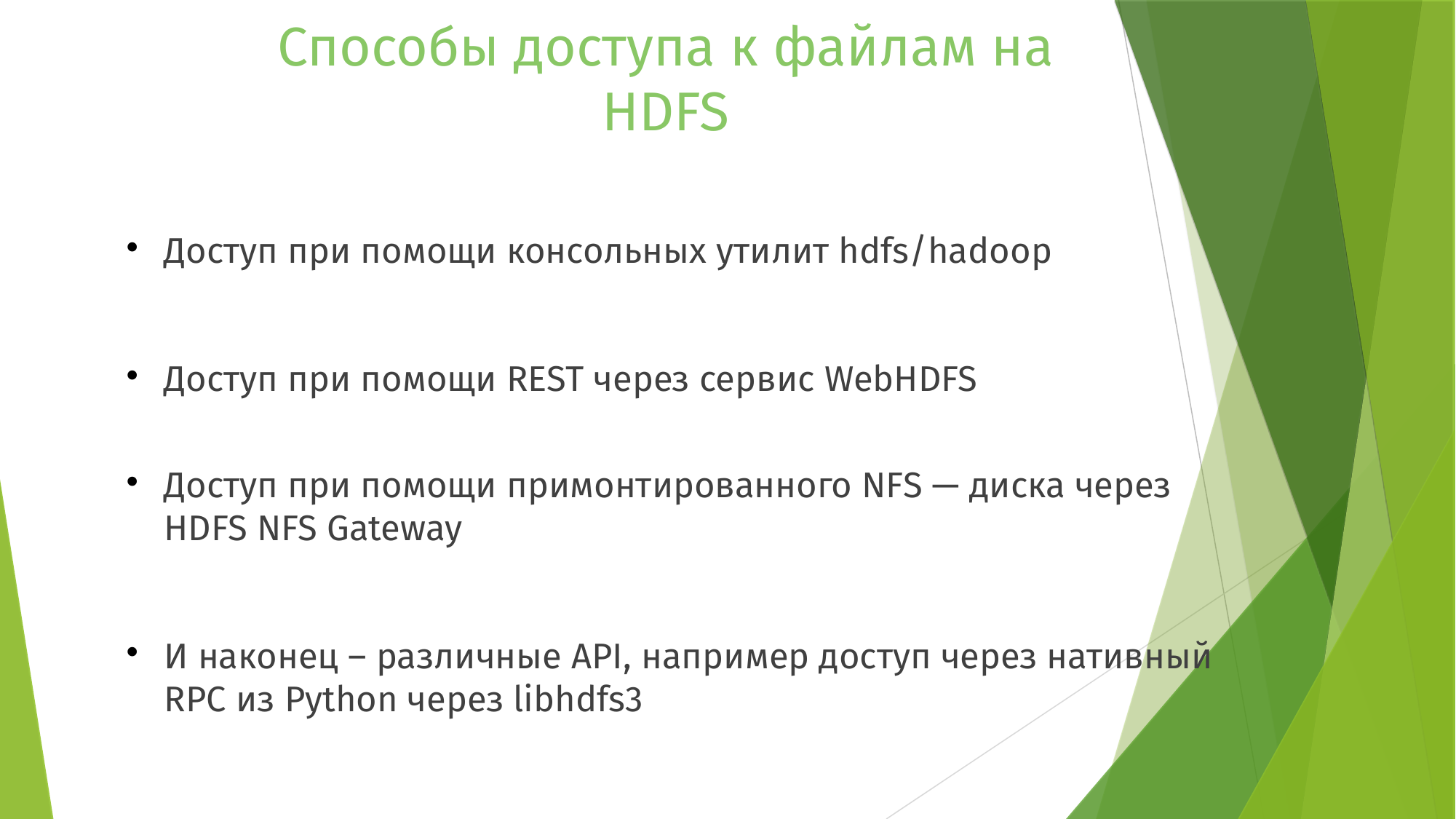

Способы доступа к файлам на HDFS

Доступ при помощи консольных утилит hdfs/hadoop

Доступ при помощи REST через сервис WebHDFS
Доступ при помощи примонтированного NFS — диска через HDFS NFS Gateway

И наконец – различные API, например доступ через нативный RPC из Python через libhdfs3